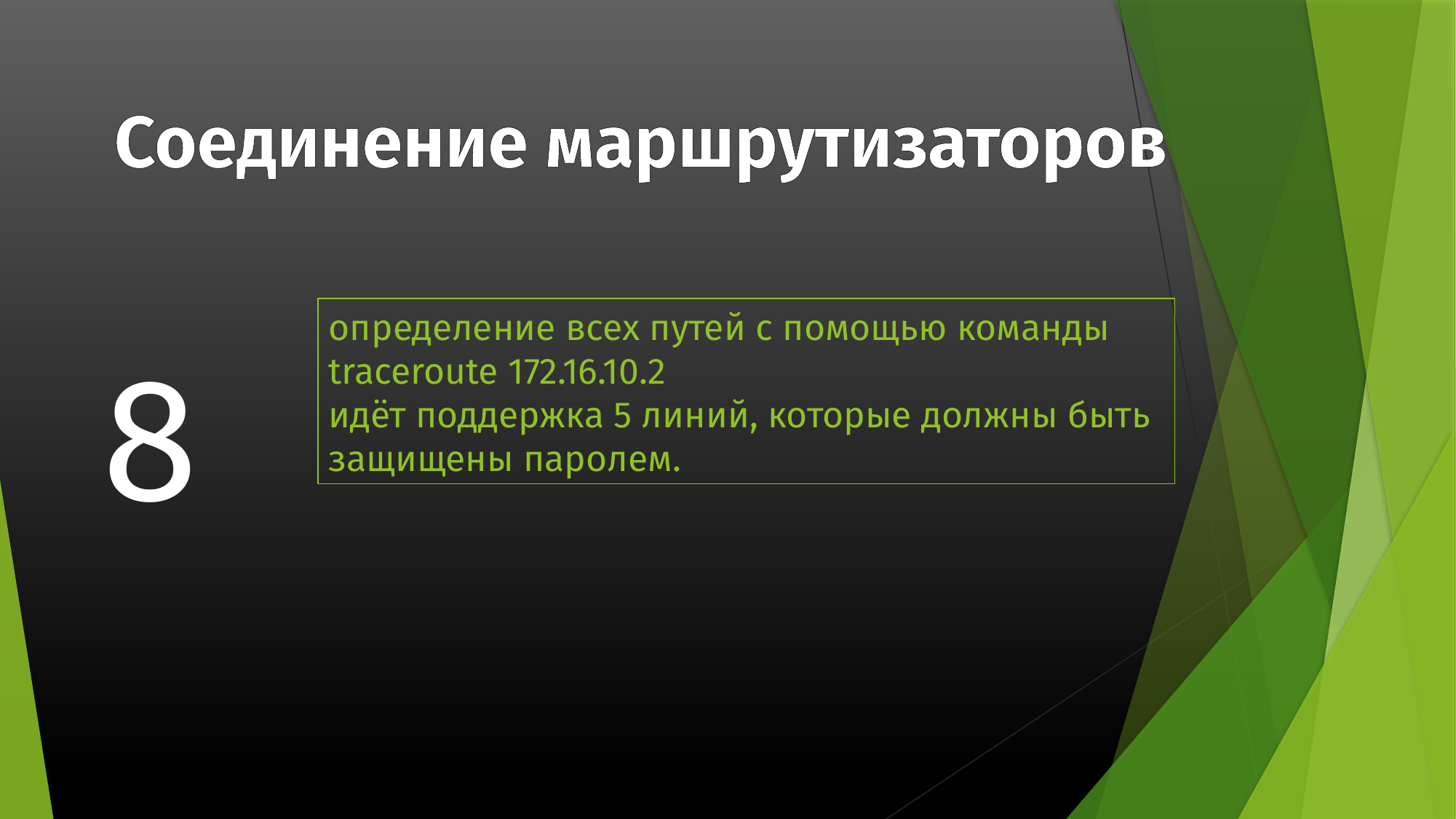

Соединение маршрутизаторов
определение всех путей с помощью команды traceroute 172.16.10.2
идёт поддержка 5 линий, которые должны быть защищены паролем.
8